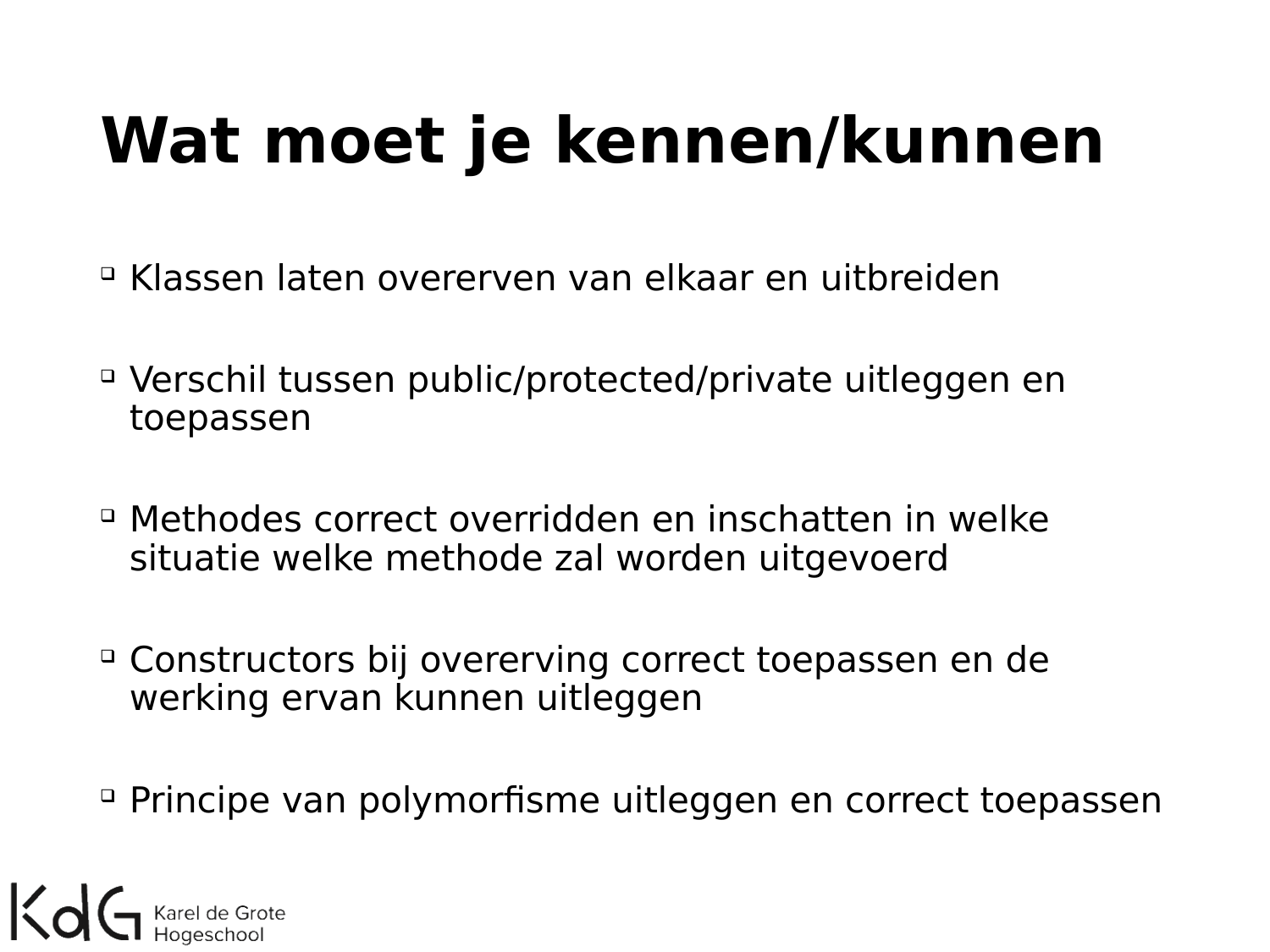

# Wat moet je kennen/kunnen
Klassen laten overerven van elkaar en uitbreiden

Verschil tussen public/protected/private uitleggen en toepassen

Methodes correct overridden en inschatten in welke situatie welke methode zal worden uitgevoerd

Constructors bij overerving correct toepassen en de werking ervan kunnen uitleggen

Principe van polymorfisme uitleggen en correct toepassen